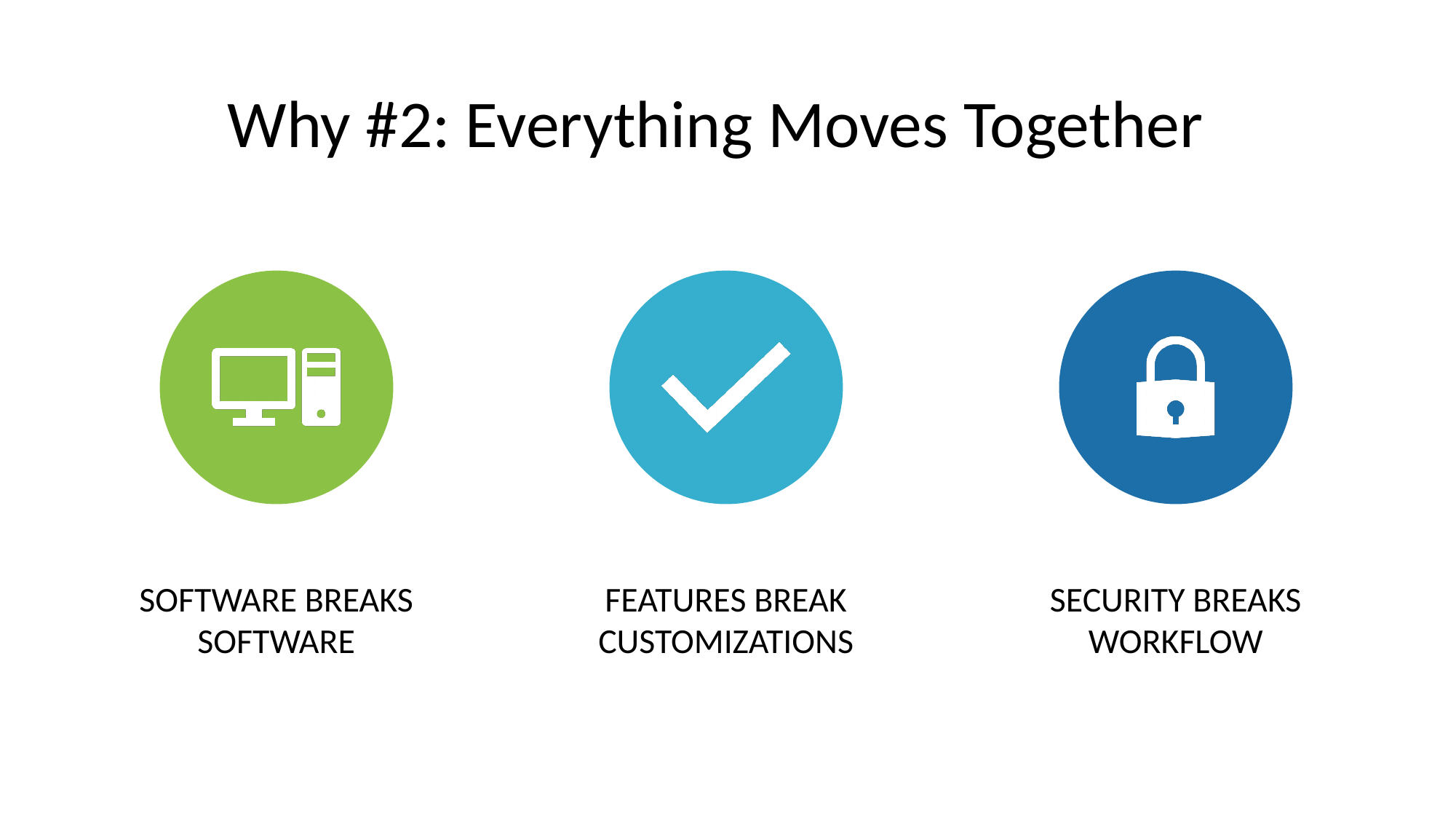

# Why #2: Everything Moves Together
Software breaks Software
Features break Customizations
Security breaks Workflow